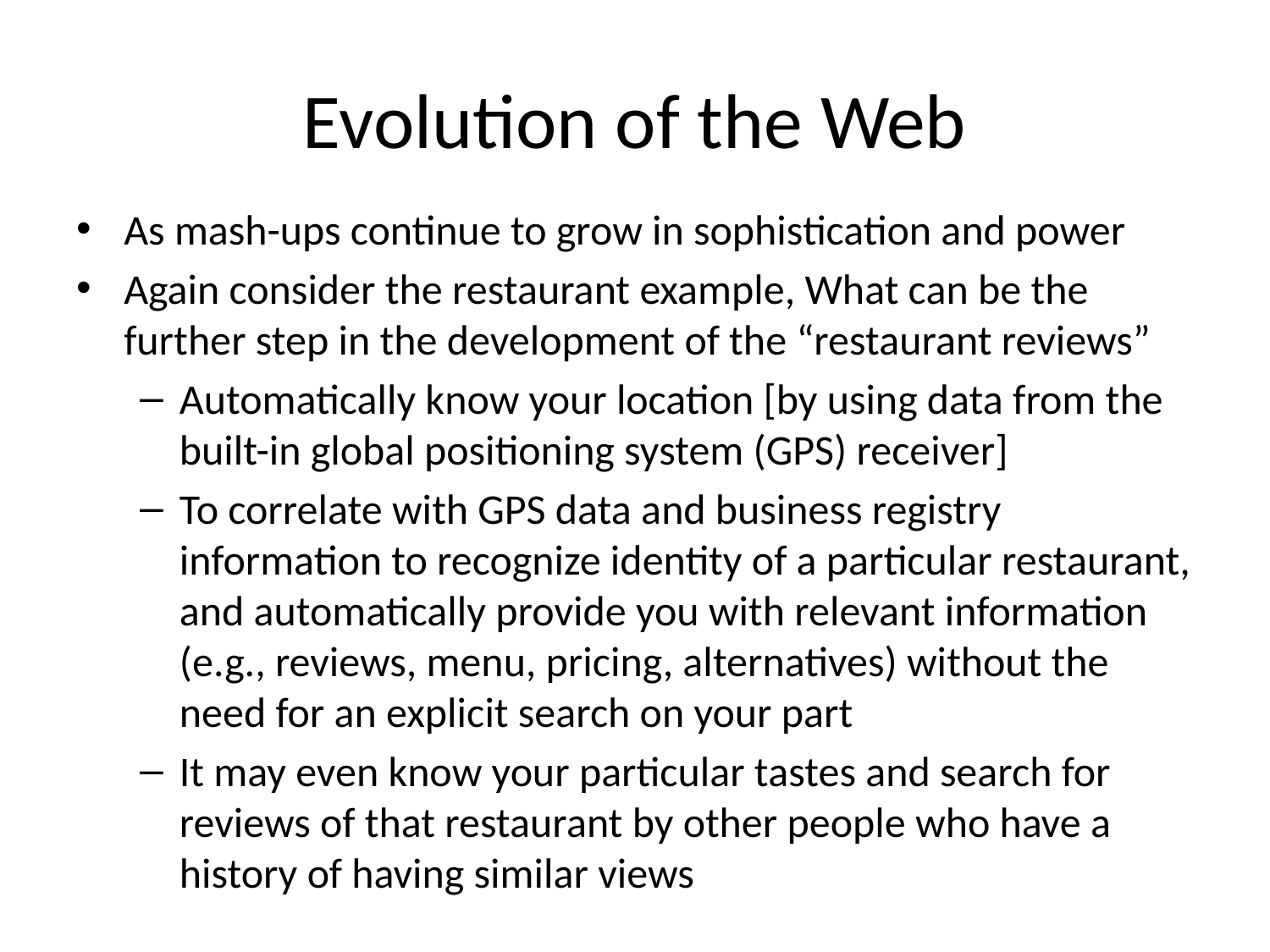

# Evolution of the Web
As mash-ups continue to grow in sophistication and power
Again consider the restaurant example, What can be the further step in the development of the “restaurant reviews”
Automatically know your location [by using data from the built-in global positioning system (GPS) receiver]
To correlate with GPS data and business registry information to recognize identity of a particular restaurant, and automatically provide you with relevant information (e.g., reviews, menu, pricing, alternatives) without the need for an explicit search on your part
It may even know your particular tastes and search for reviews of that restaurant by other people who have a history of having similar views